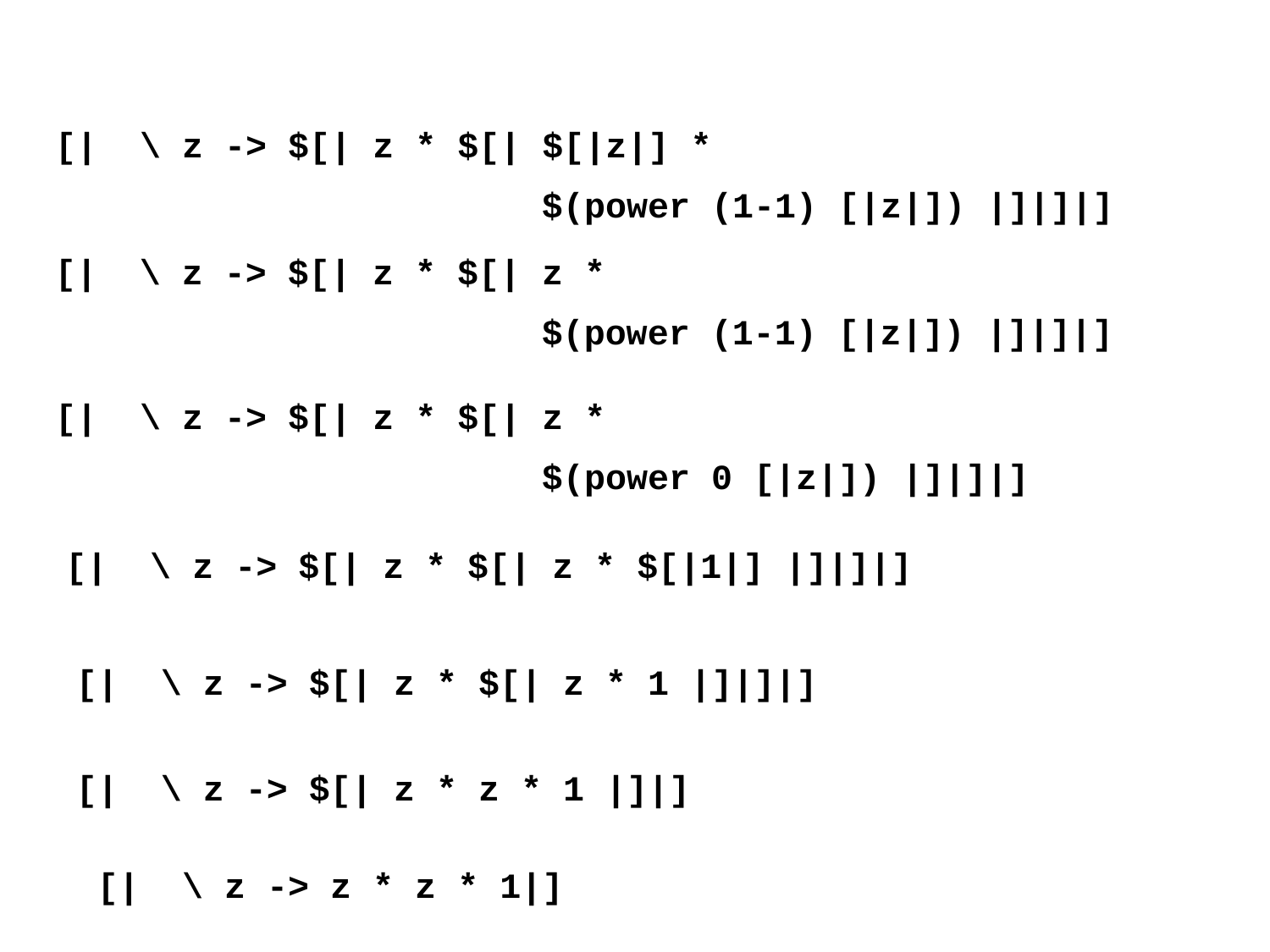

[|  \ z -> $[| z * $[| $[|z|] *
                       $(power (1-1) [|z|]) |]|]|]
[|  \ z -> $[| z * $[| z *
                       $(power (1-1) [|z|]) |]|]|]
[|  \ z -> $[| z * $[| z *
                       $(power 0 [|z|]) |]|]|]
[|  \ z -> $[| z * $[| z * $[|1|] |]|]|]
[|  \ z -> $[| z * $[| z * 1 |]|]|]
[|  \ z -> $[| z * z * 1 |]|]
[|  \ z -> z * z * 1|]